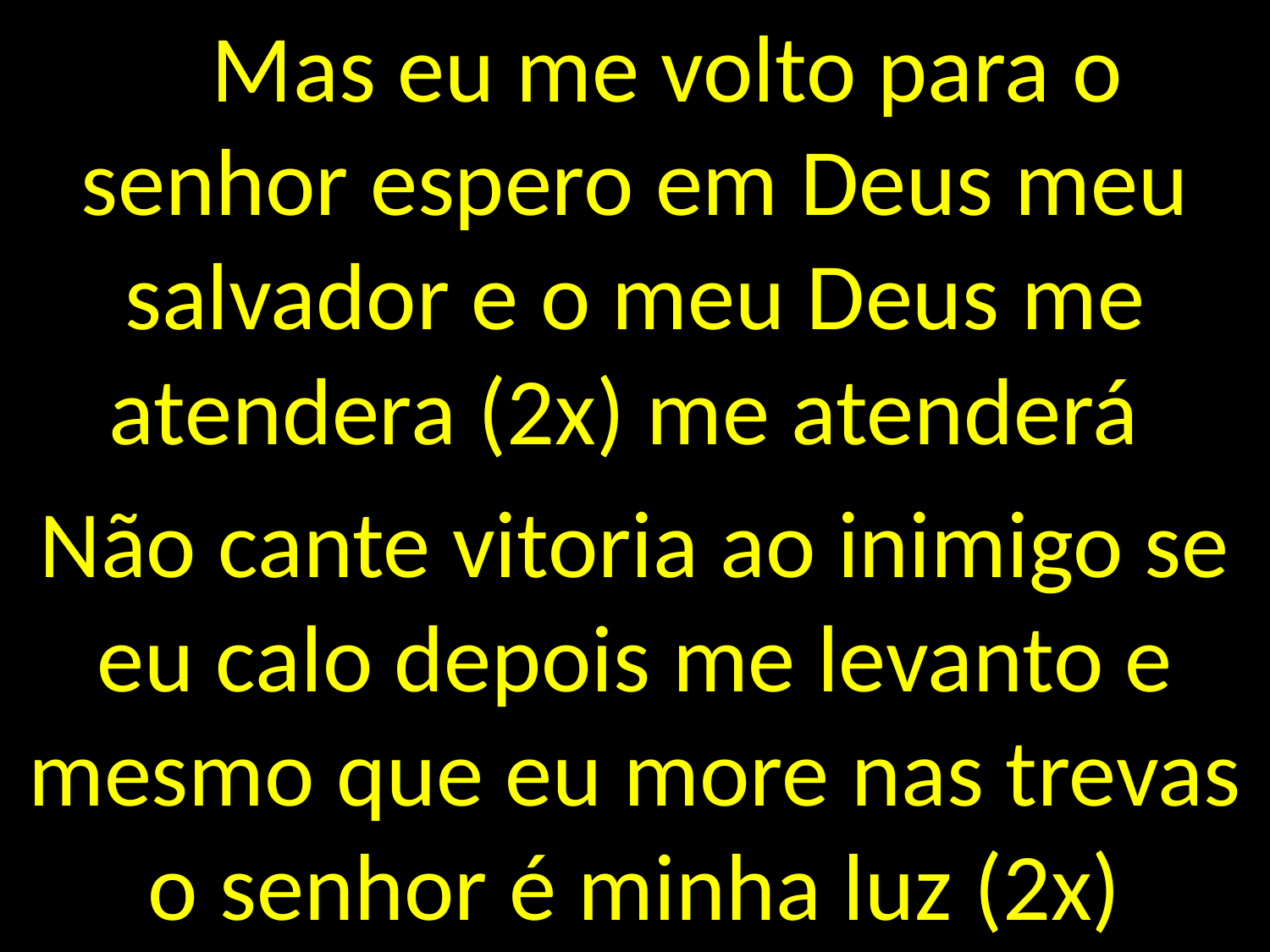

Mas eu me volto para o senhor espero em Deus meu salvador e o meu Deus me atendera (2x) me atenderá
Não cante vitoria ao inimigo se eu calo depois me levanto e mesmo que eu more nas trevas o senhor é minha luz (2x)